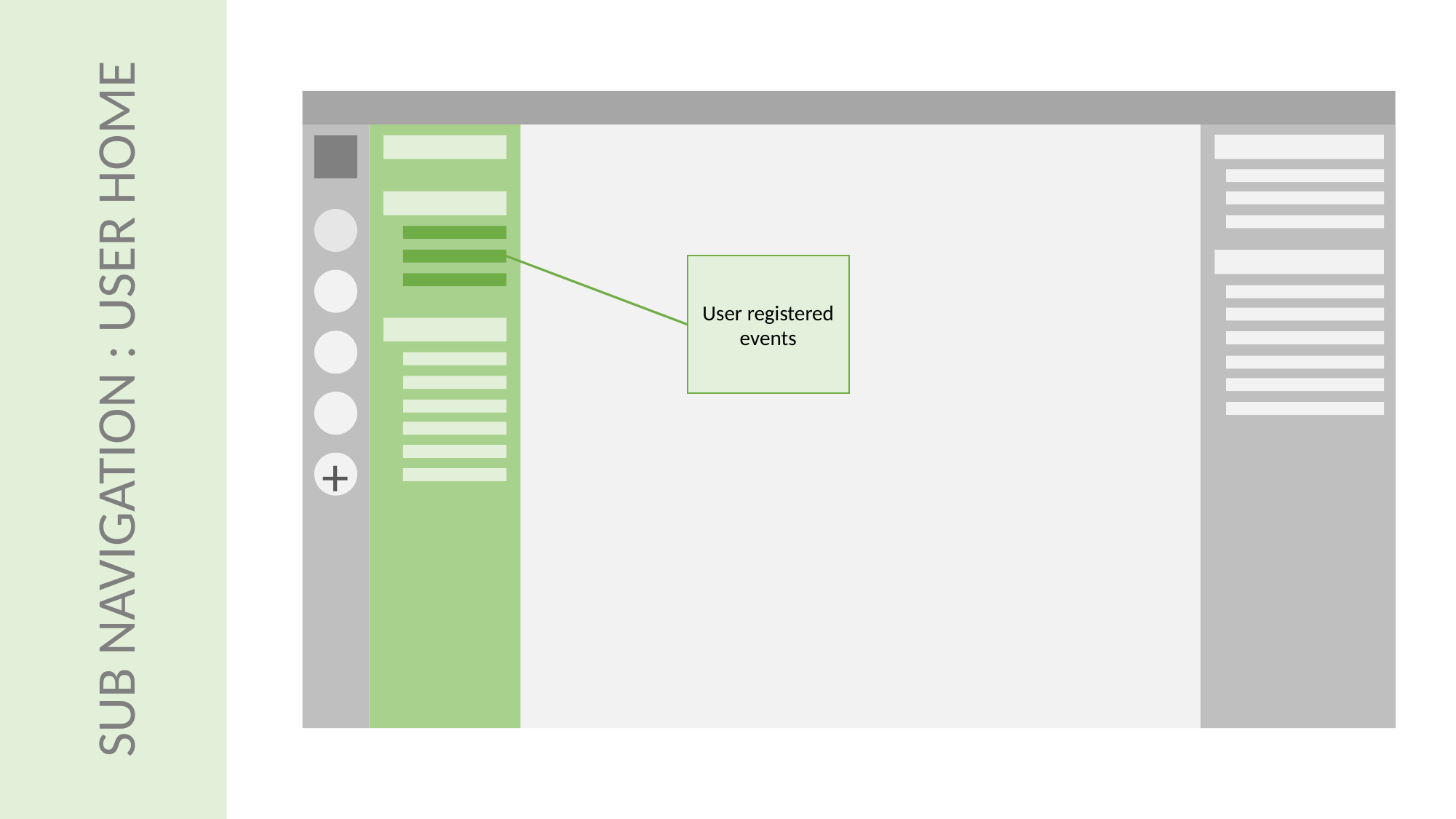

SUB NAVIGATION : USER HOME

User registered events

+